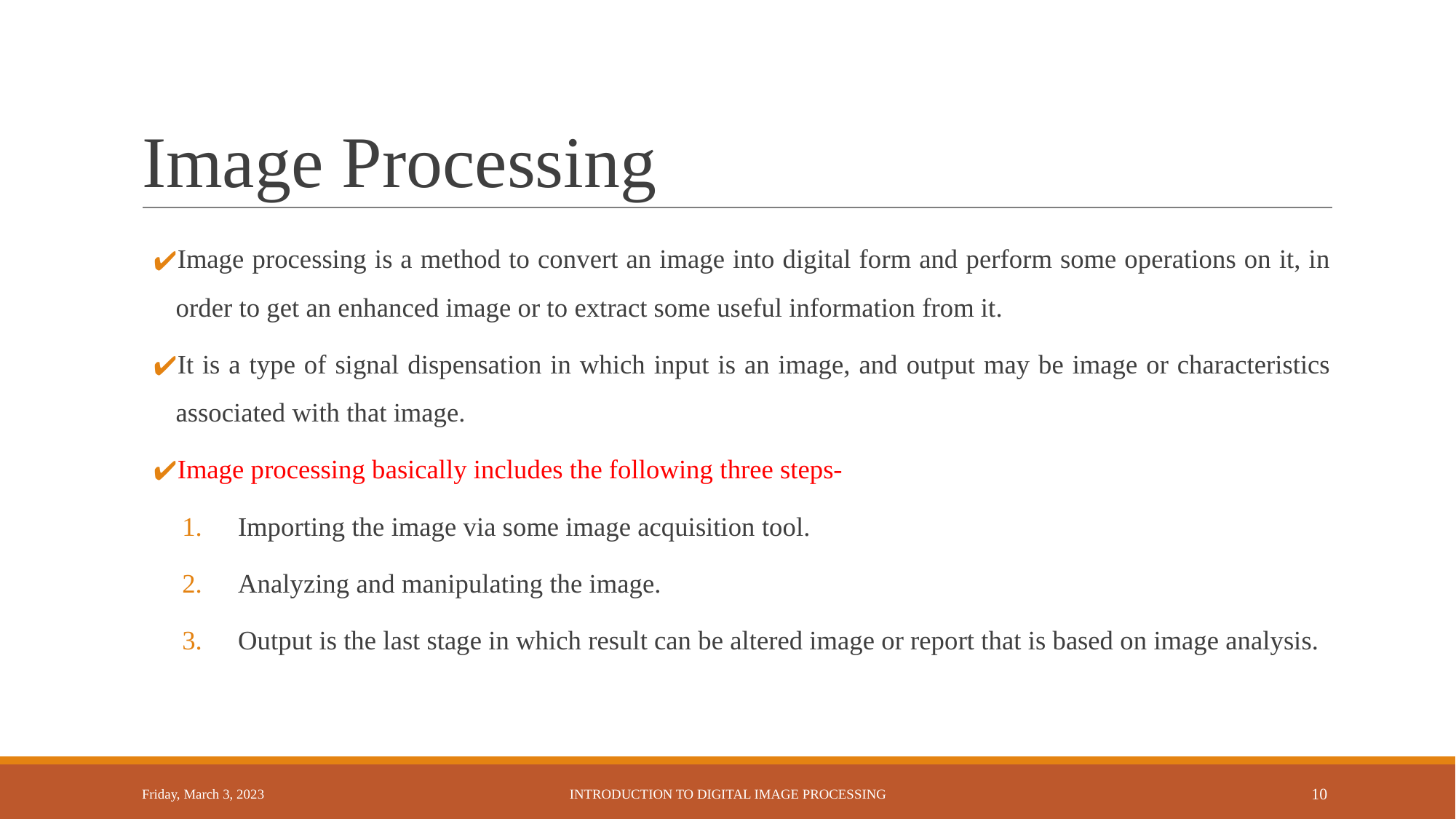

# Image Processing
Image processing is a method to convert an image into digital form and perform some operations on it, in order to get an enhanced image or to extract some useful information from it.
It is a type of signal dispensation in which input is an image, and output may be image or characteristics associated with that image.
Image processing basically includes the following three steps-
Importing the image via some image acquisition tool.
Analyzing and manipulating the image.
Output is the last stage in which result can be altered image or report that is based on image analysis.

Friday, March 3, 2023
INTRODUCTION TO DIGITAL IMAGE PROCESSING
10